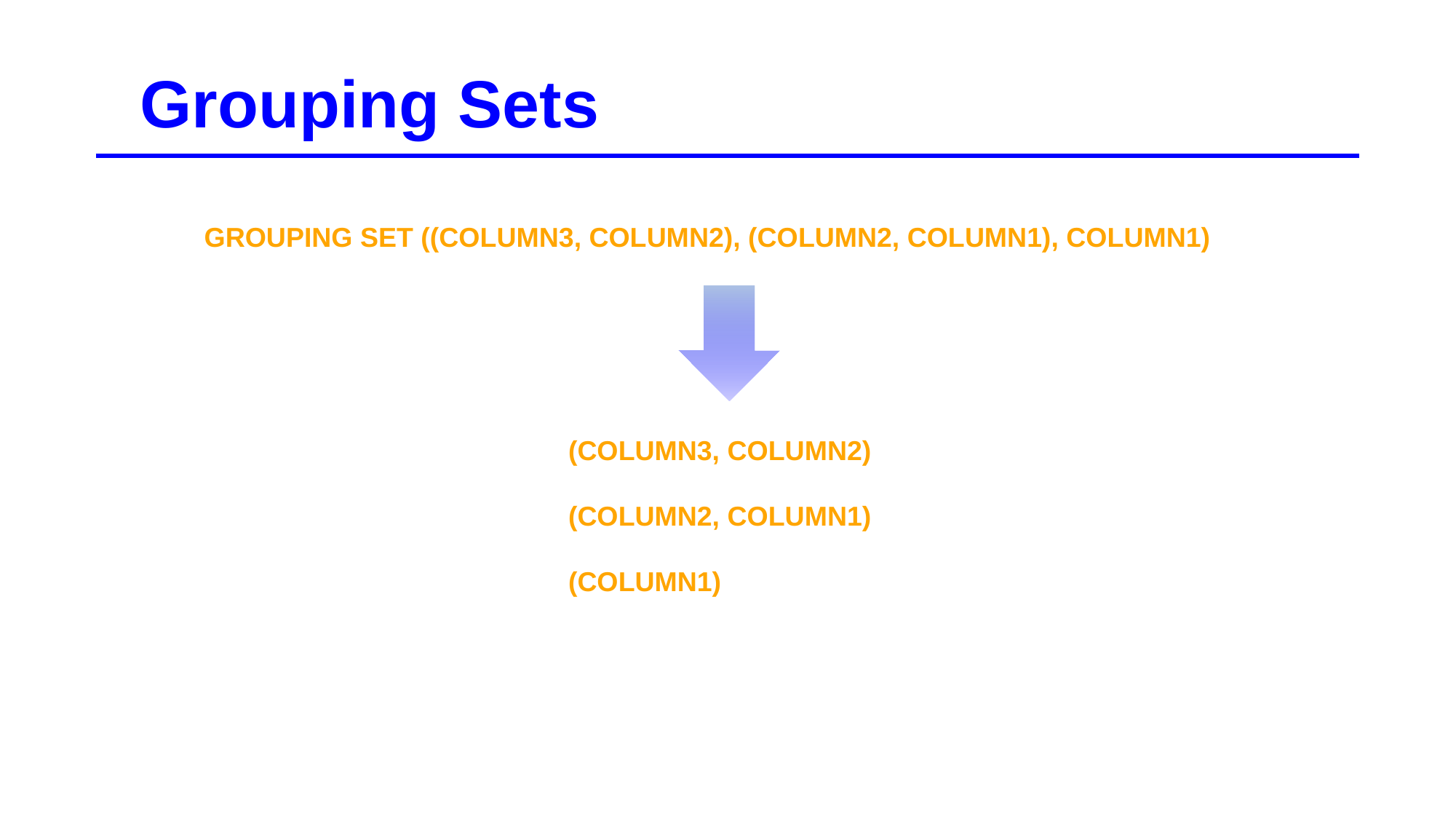

Grouping Sets
GROUPING SET ((COLUMN3, COLUMN2), (COLUMN2, COLUMN1), COLUMN1)

(COLUMN3, COLUMN2)

(COLUMN2, COLUMN1)

(COLUMN1)